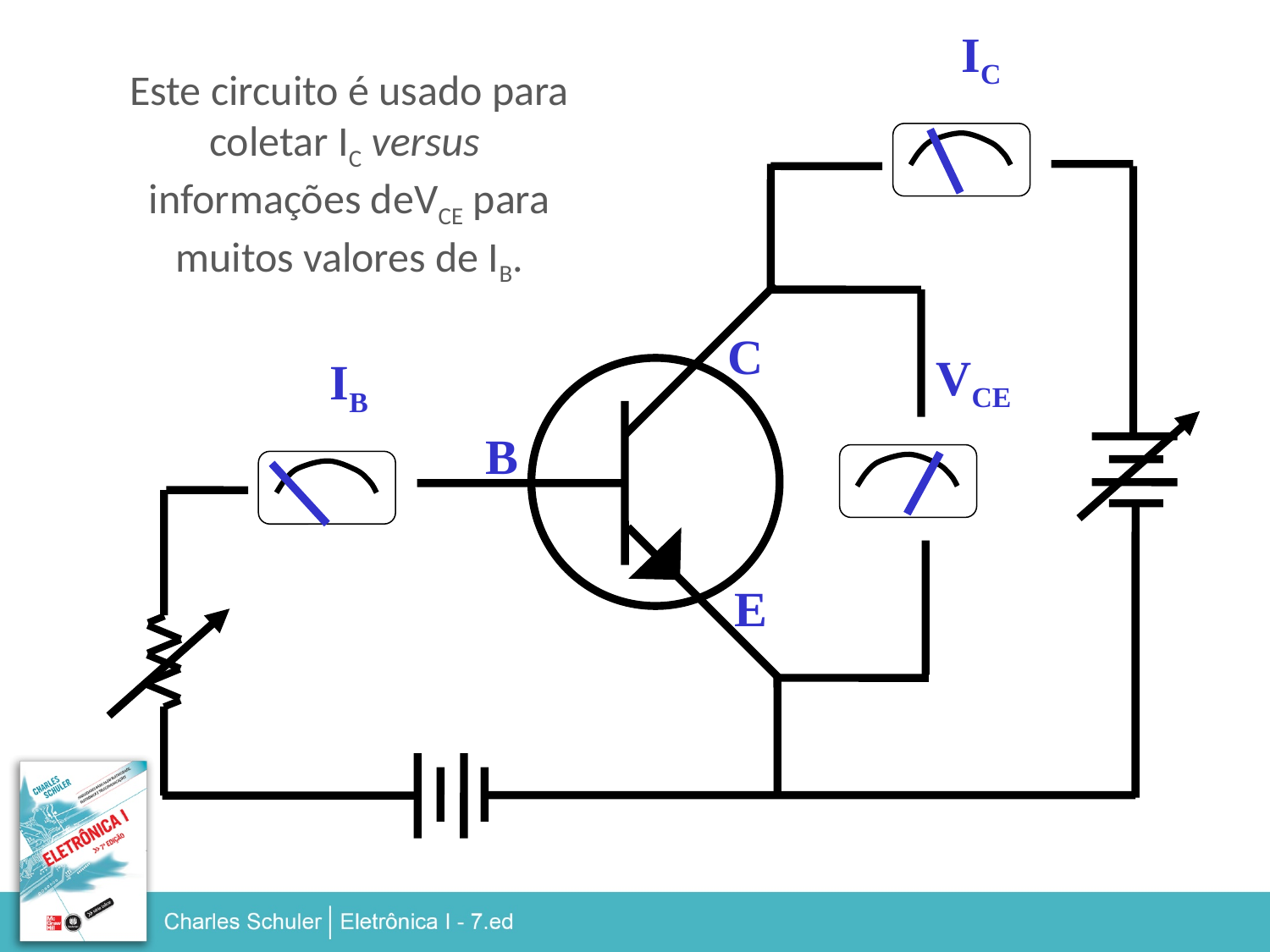

IC
Este circuito é usado para
coletar IC versus
informações deVCE para
muitos valores de IB.

C
VCE
IB

B

E